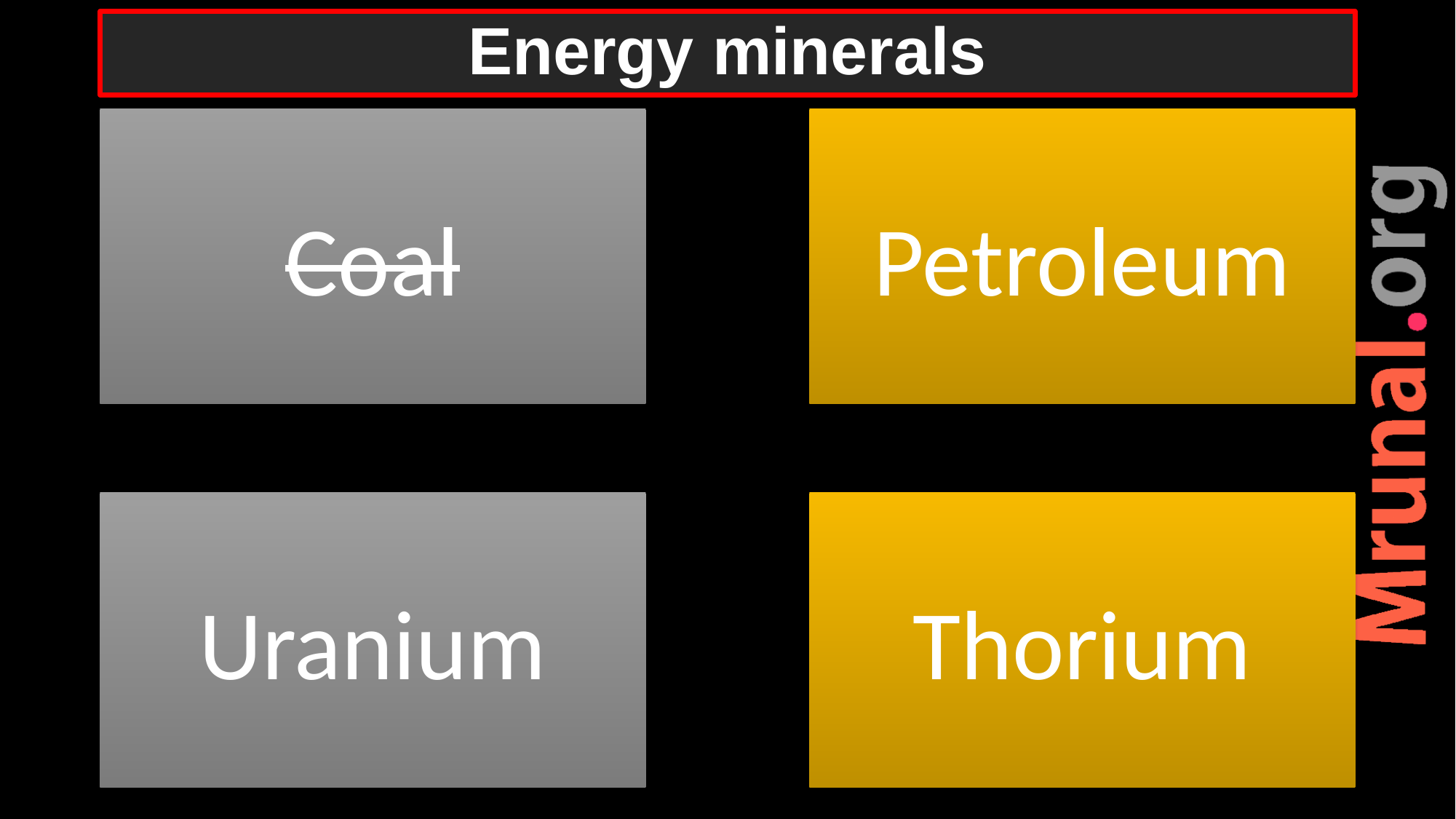

# Energy minerals
Coal
Petroleum
Thorium
Uranium